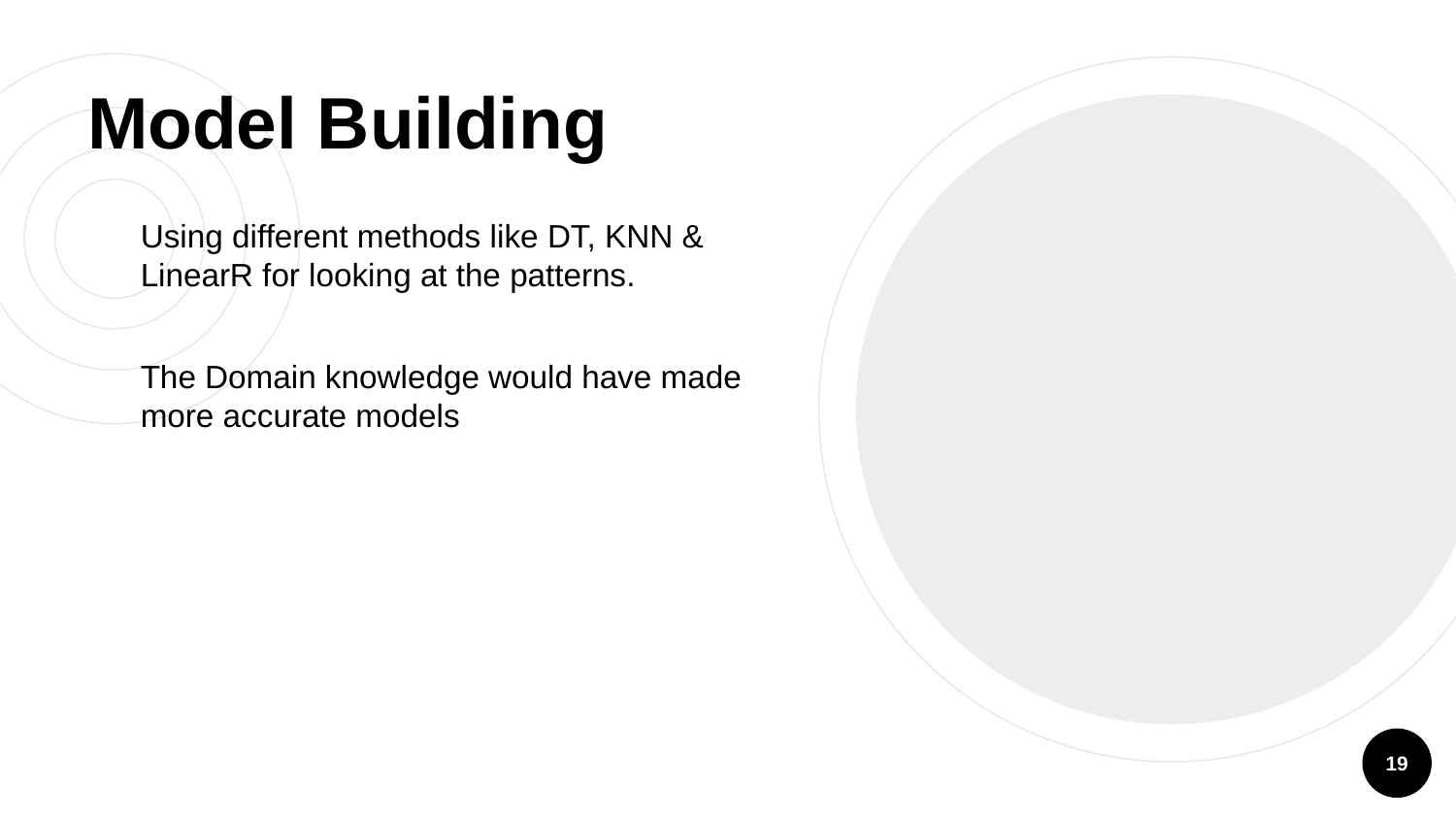

# Model Building
Using different methods like DT, KNN & LinearR for looking at the patterns.

The Domain knowledge would have made more accurate models

19